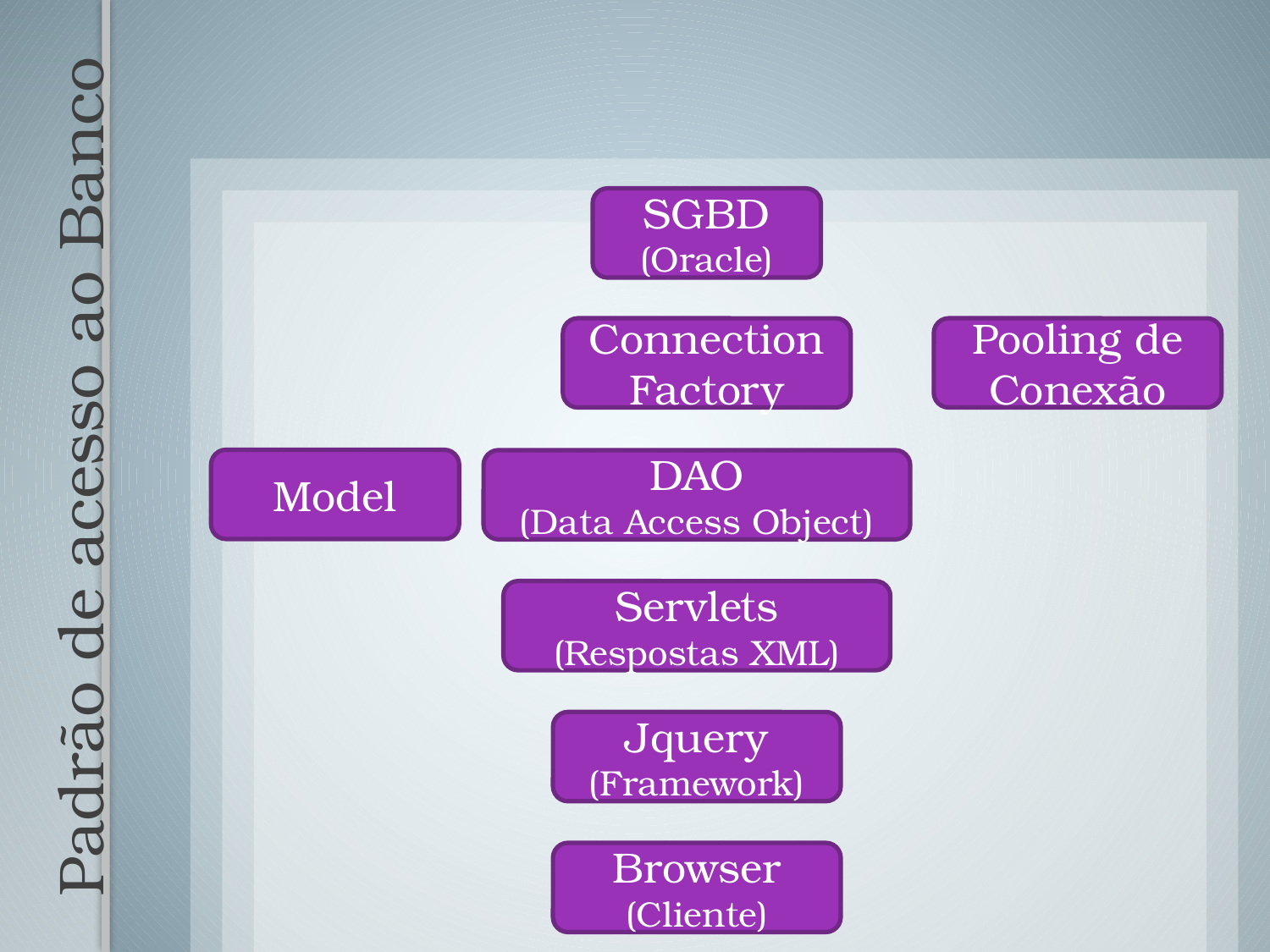

SGBD (Oracle)
Connection Factory
Pooling de Conexão
# Padrão de acesso ao Banco
Model
DAO
(Data Access Object)
Servlets
(Respostas XML)
Jquery (Framework)
Browser (Cliente)